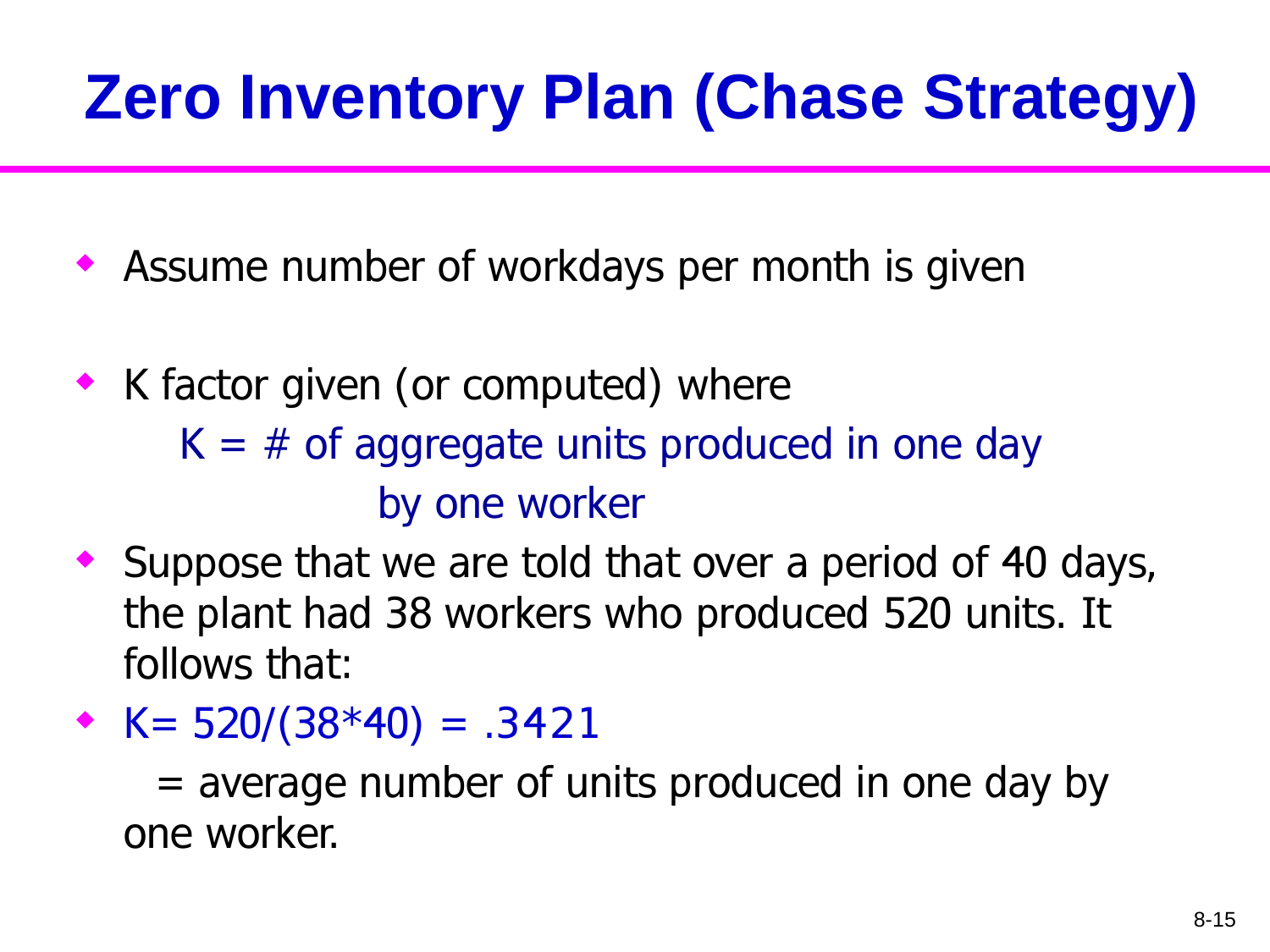

Zero Inventory Plan (Chase Strategy)
Assume number of workdays per month is given

K factor given (or computed) where
	K = # of aggregate units produced in one day
			by one worker
Suppose that we are told that over a period of 40 days, the plant had 38 workers who produced 520 units. It follows that:
K= 520/(38*40) = .3421
      = average number of units produced in one day by one worker.
8-15